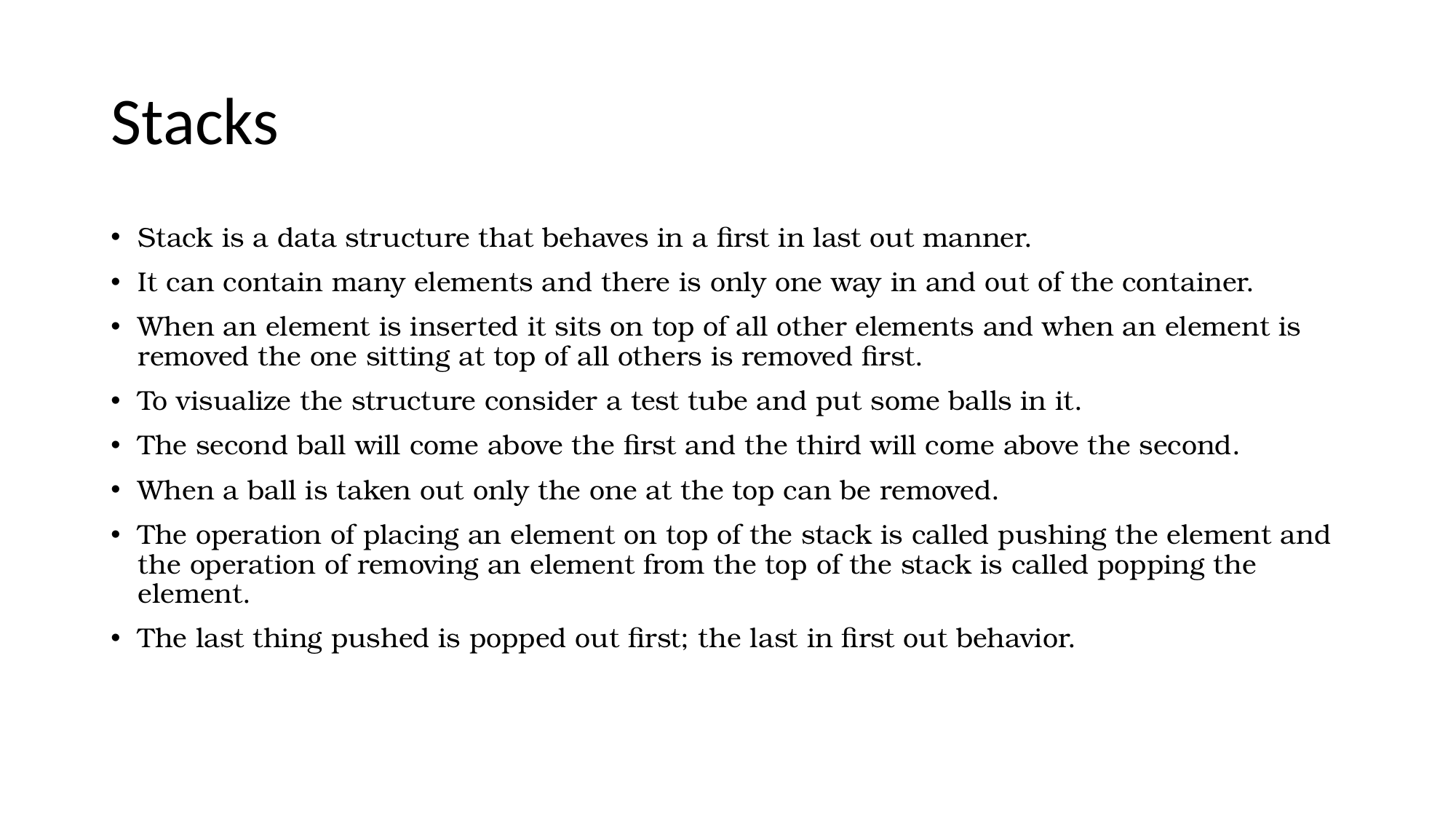

# Stacks
Stack is a data structure that behaves in a first in last out manner.
It can contain many elements and there is only one way in and out of the container.
When an element is inserted it sits on top of all other elements and when an element is removed the one sitting at top of all others is removed first.
To visualize the structure consider a test tube and put some balls in it.
The second ball will come above the first and the third will come above the second.
When a ball is taken out only the one at the top can be removed.
The operation of placing an element on top of the stack is called pushing the element and the operation of removing an element from the top of the stack is called popping the element.
The last thing pushed is popped out first; the last in first out behavior.